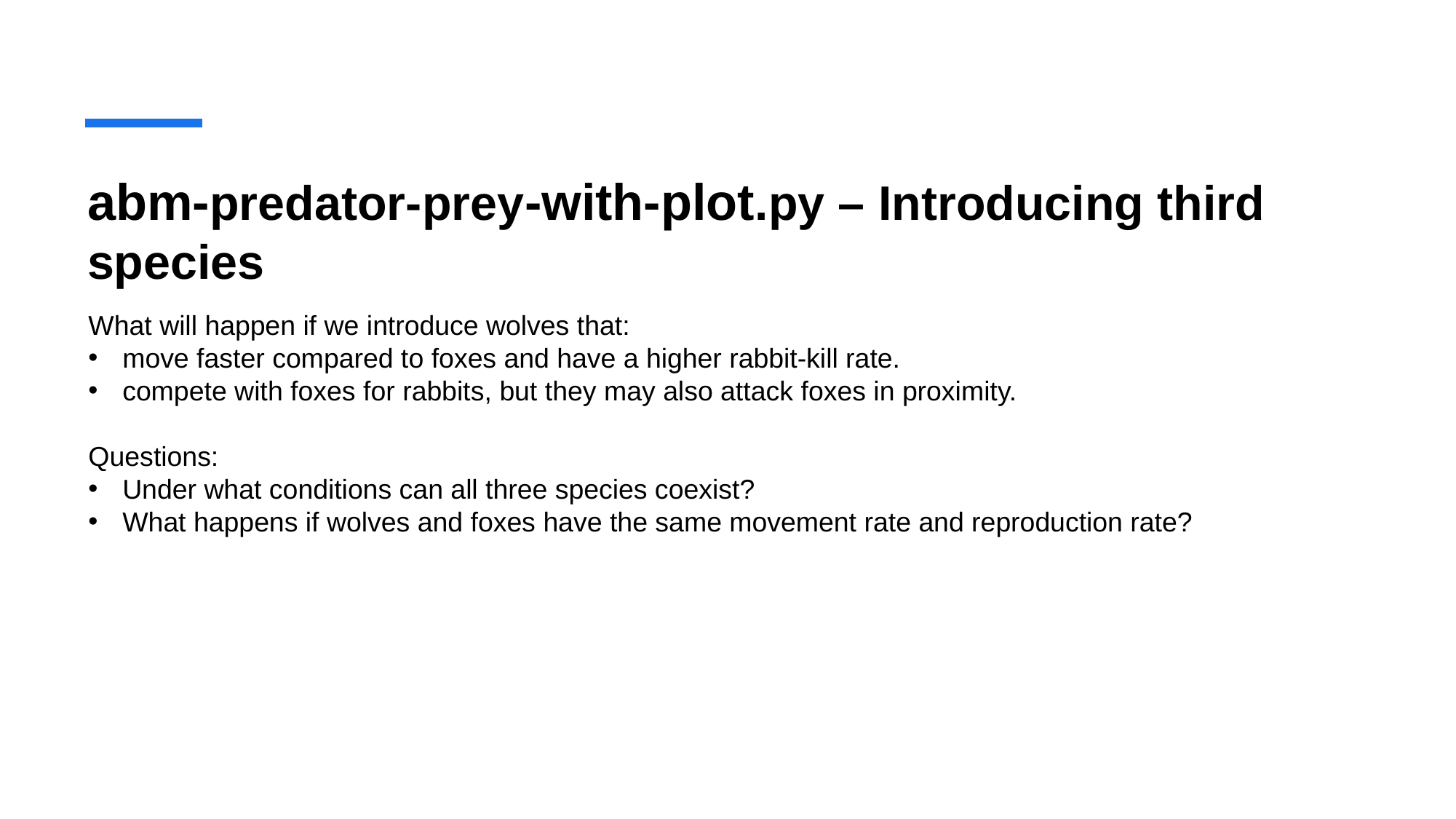

# abm-predator-prey-with-plot.py – Introducing third species
What will happen if we introduce wolves that:
move faster compared to foxes and have a higher rabbit-kill rate.
compete with foxes for rabbits, but they may also attack foxes in proximity.

Questions:
Under what conditions can all three species coexist?
What happens if wolves and foxes have the same movement rate and reproduction rate?